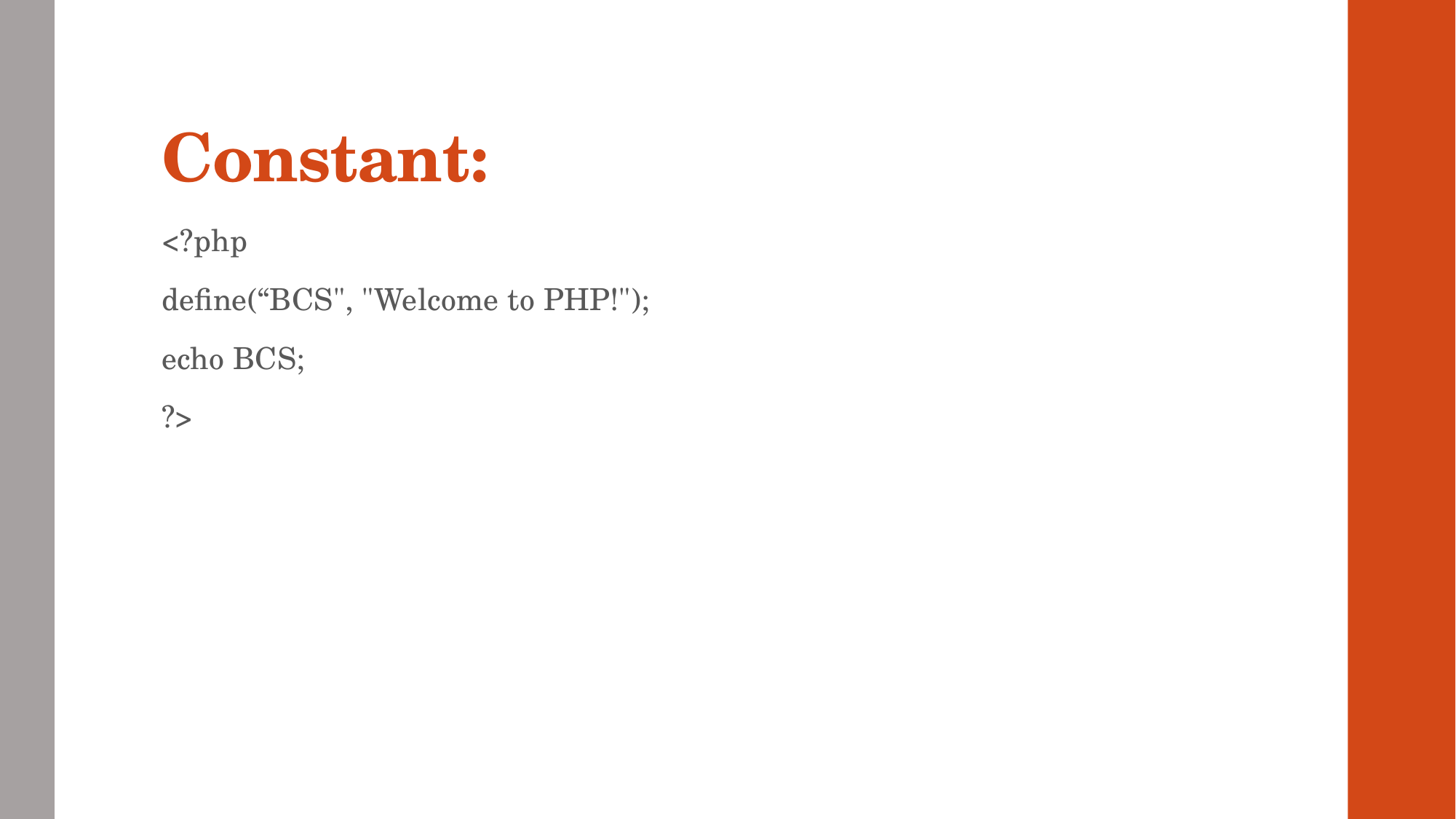

# Constant:
<?php
define(“BCS", "Welcome to PHP!");
echo BCS;
?>